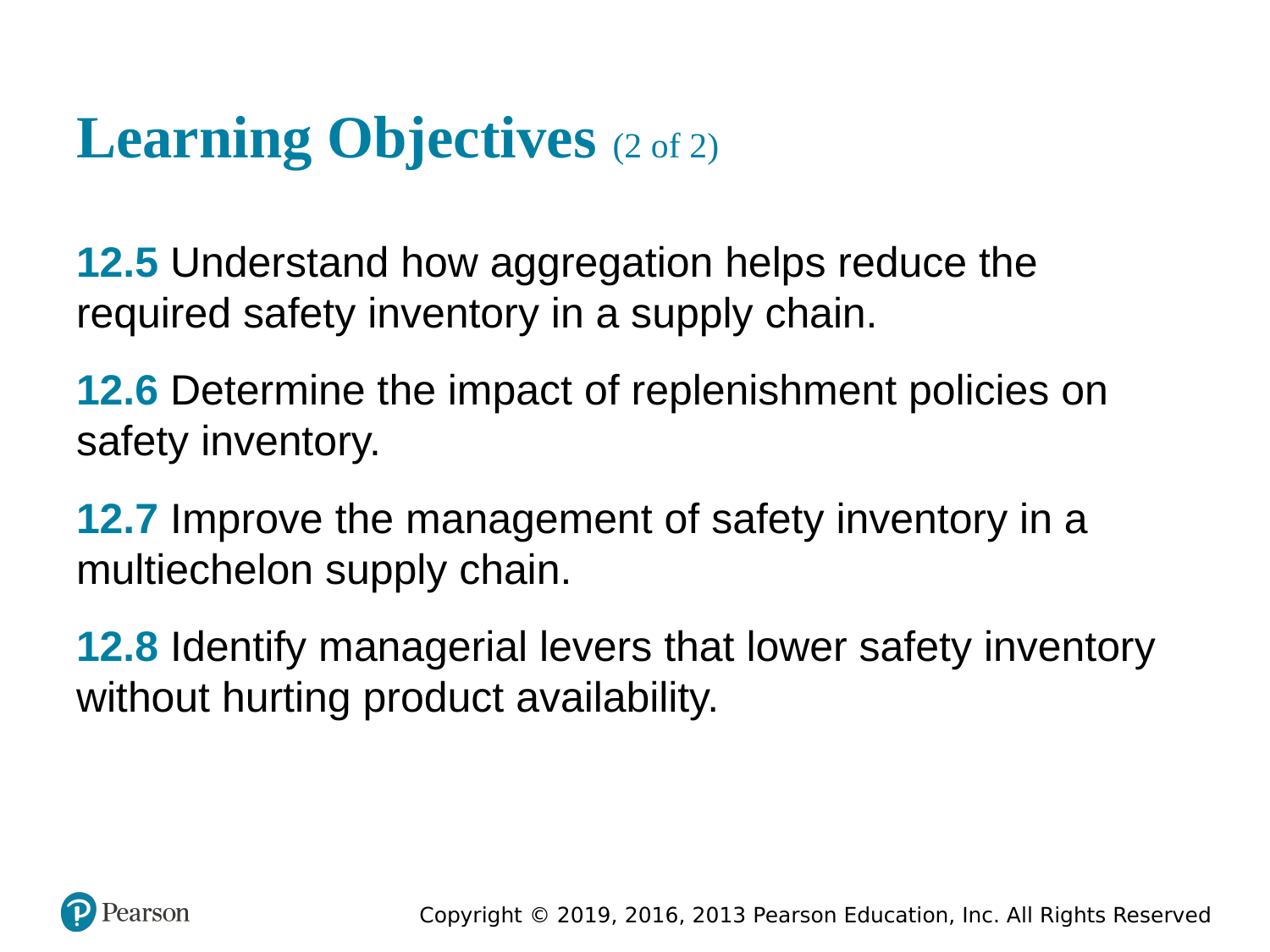

# Learning Objectives (2 of 2)
12.5 Understand how aggregation helps reduce the required safety inventory in a supply chain.
12.6 Determine the impact of replenishment policies on safety inventory.
12.7 Improve the management of safety inventory in a multiechelon supply chain.
12.8 Identify managerial levers that lower safety inventory without hurting product availability.